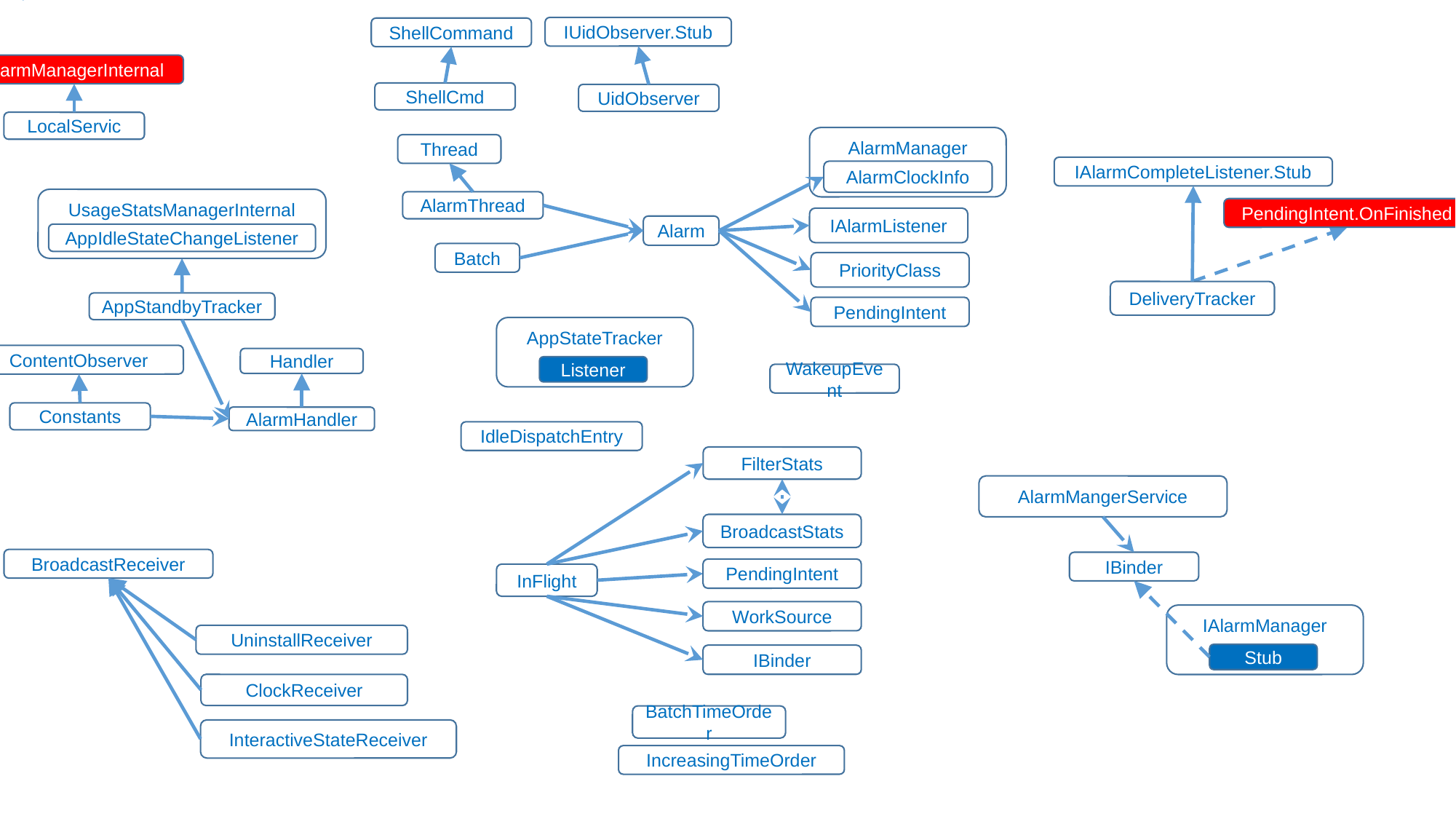

IUidObserver.Stub
ShellCommand
AlarmManagerInternal
ShellCmd
UidObserver
LocalServic
AlarmManager
Thread
IAlarmCompleteListener.Stub
AlarmClockInfo
UsageStatsManagerInternal
AppIdleStateChangeListener
AlarmThread
PendingIntent.OnFinished
IAlarmListener
Alarm
Batch
PriorityClass
DeliveryTracker
AppStandbyTracker
PendingIntent
AppStateTracker
ContentObserver
Handler
Listener
WakeupEvent
Constants
AlarmHandler
IdleDispatchEntry
FilterStats
AlarmMangerService
BroadcastStats
BroadcastReceiver
IBinder
PendingIntent
InFlight
WorkSource
IAlarmManager

UninstallReceiver
Stub
IBinder
ClockReceiver
BatchTimeOrder
InteractiveStateReceiver
IncreasingTimeOrder